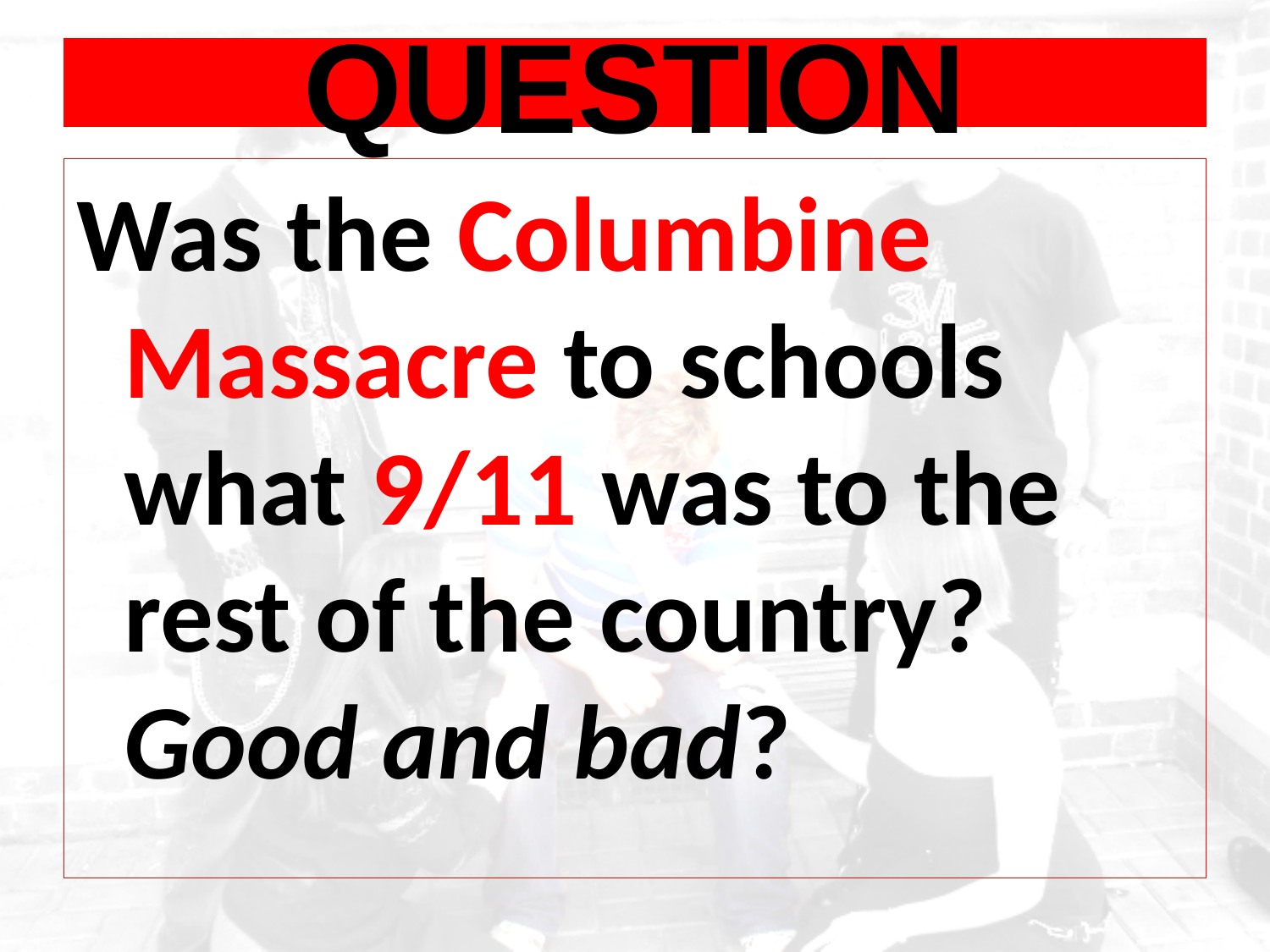

# QUESTION
Was the Columbine Massacre to schools what 9/11 was to the rest of the country?  Good and bad?